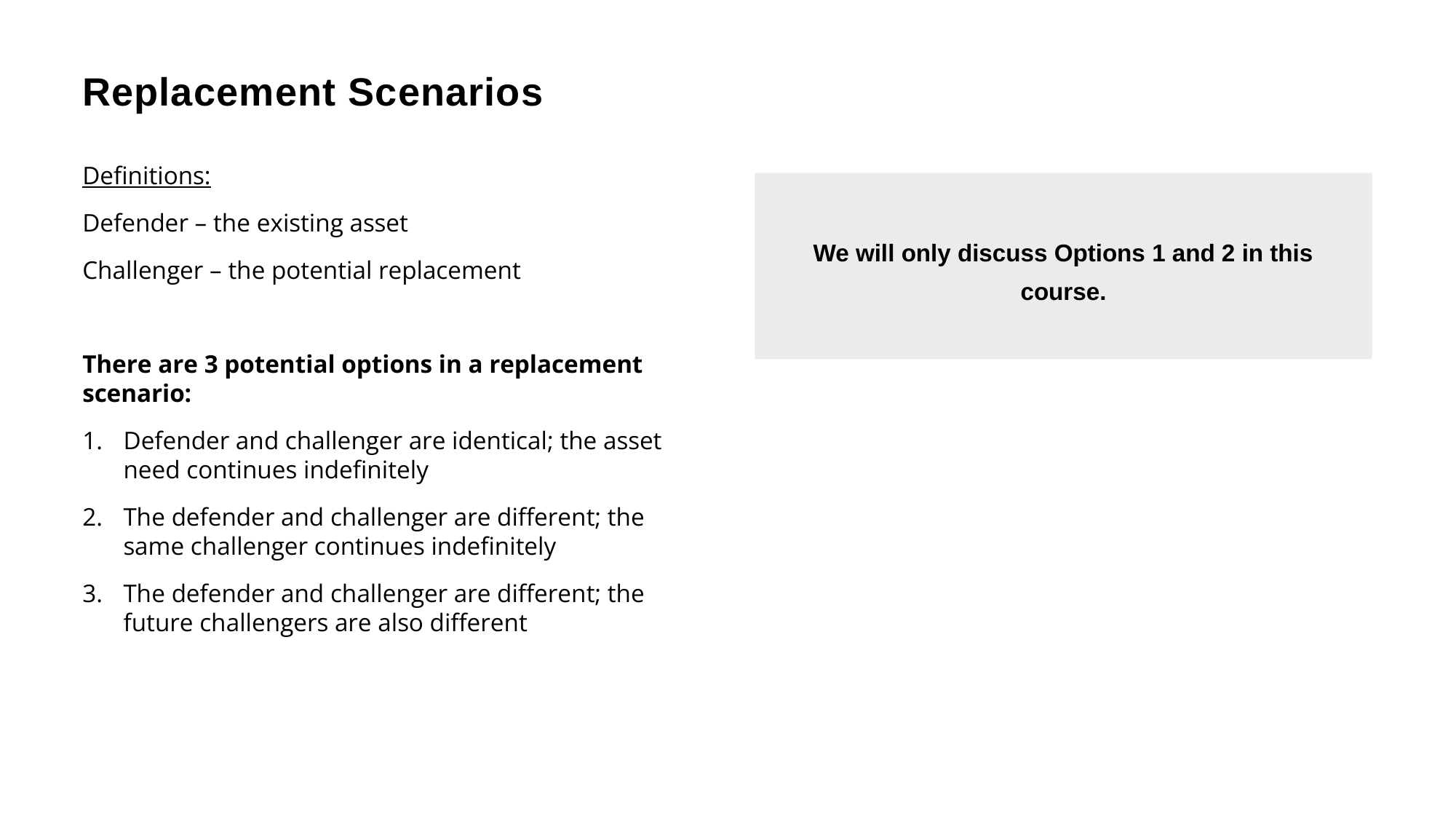

# Replacement Scenarios
Definitions:
Defender – the existing asset
Challenger – the potential replacement

There are 3 potential options in a replacement scenario:
Defender and challenger are identical; the asset need continues indefinitely
The defender and challenger are different; the same challenger continues indefinitely
The defender and challenger are different; the future challengers are also different
We will only discuss Options 1 and 2 in this course.